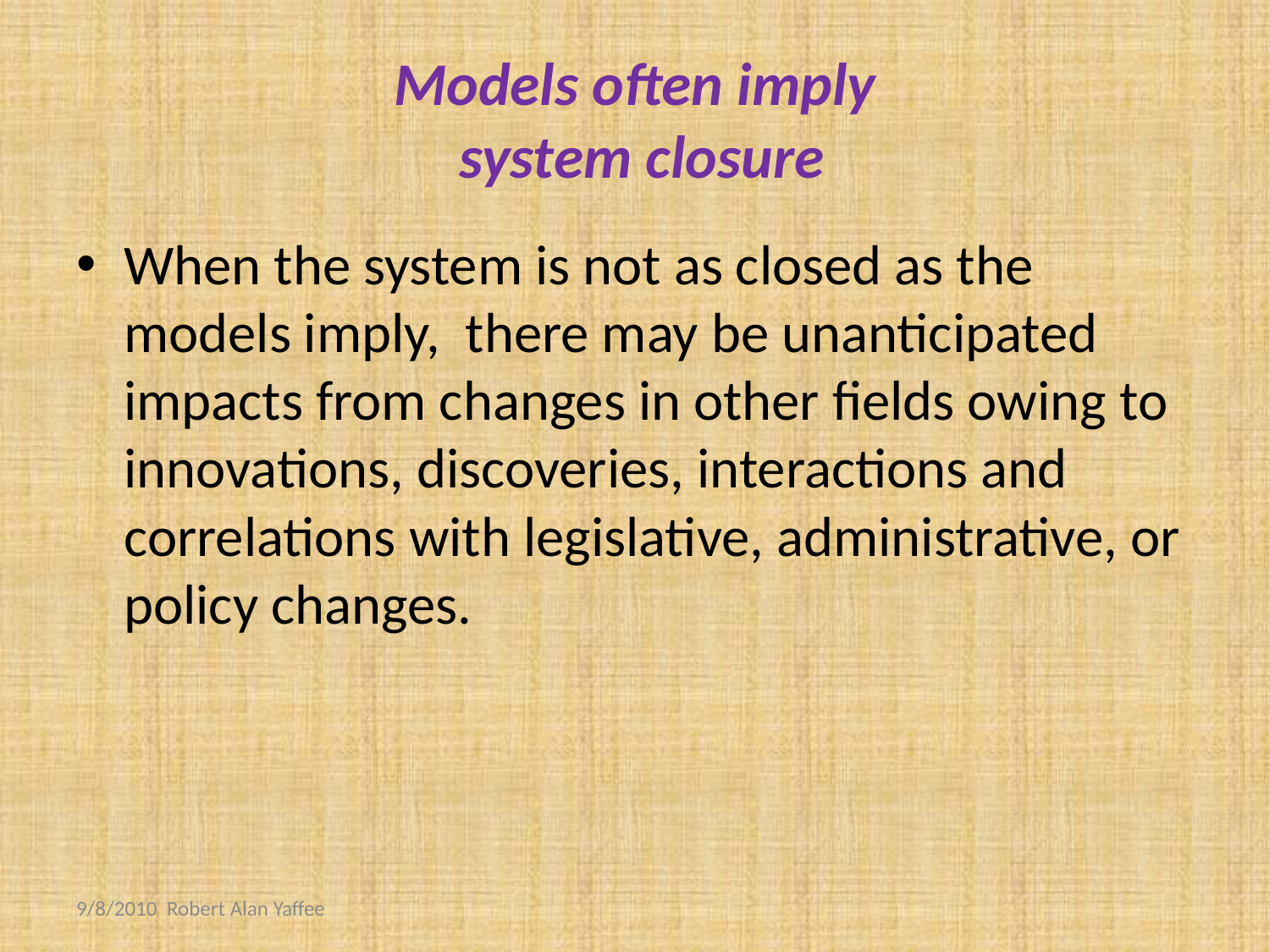

# Models often imply system closure
When the system is not as closed as the models imply,  there may be unanticipated impacts from changes in other fields owing to innovations, discoveries, interactions and correlations with legislative, administrative, or policy changes.
9/8/2010  Robert Alan Yaffee
14